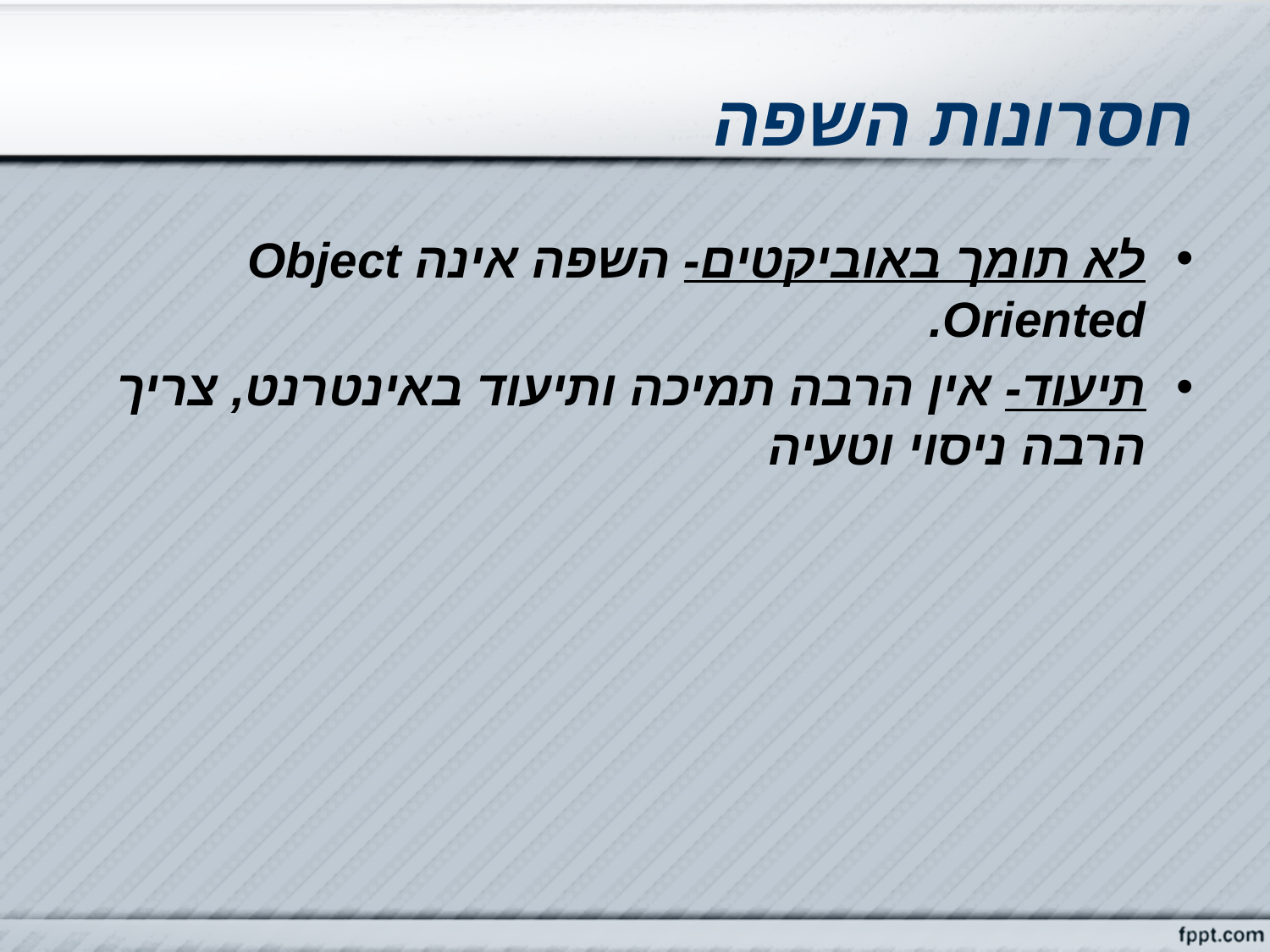

# חסרונות השפה
לא תומך באוביקטים- השפה אינה Object Oriented.
תיעוד- אין הרבה תמיכה ותיעוד באינטרנט, צריך הרבה ניסוי וטעיה